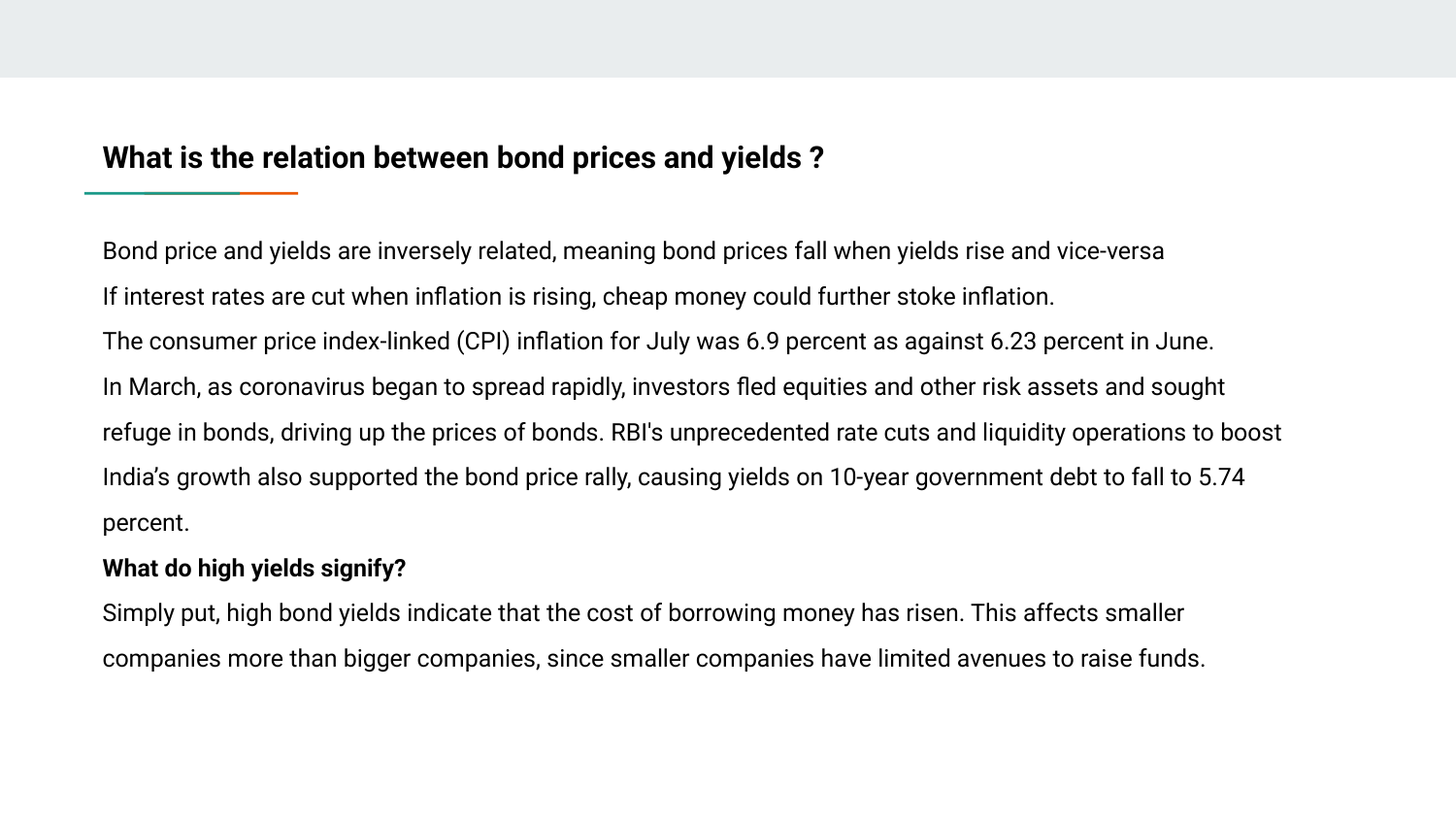

# What is the relation between bond prices and yields ?

Bond price and yields are inversely related, meaning bond prices fall when yields rise and vice-versa
If interest rates are cut when inflation is rising, cheap money could further stoke inflation.
The consumer price index-linked (CPI) inflation for July was 6.9 percent as against 6.23 percent in June.
In March, as coronavirus began to spread rapidly, investors fled equities and other risk assets and sought refuge in bonds, driving up the prices of bonds. RBI's unprecedented rate cuts and liquidity operations to boost India’s growth also supported the bond price rally, causing yields on 10-year government debt to fall to 5.74 percent.
What do high yields signify?
Simply put, high bond yields indicate that the cost of borrowing money has risen. This affects smaller companies more than bigger companies, since smaller companies have limited avenues to raise funds.